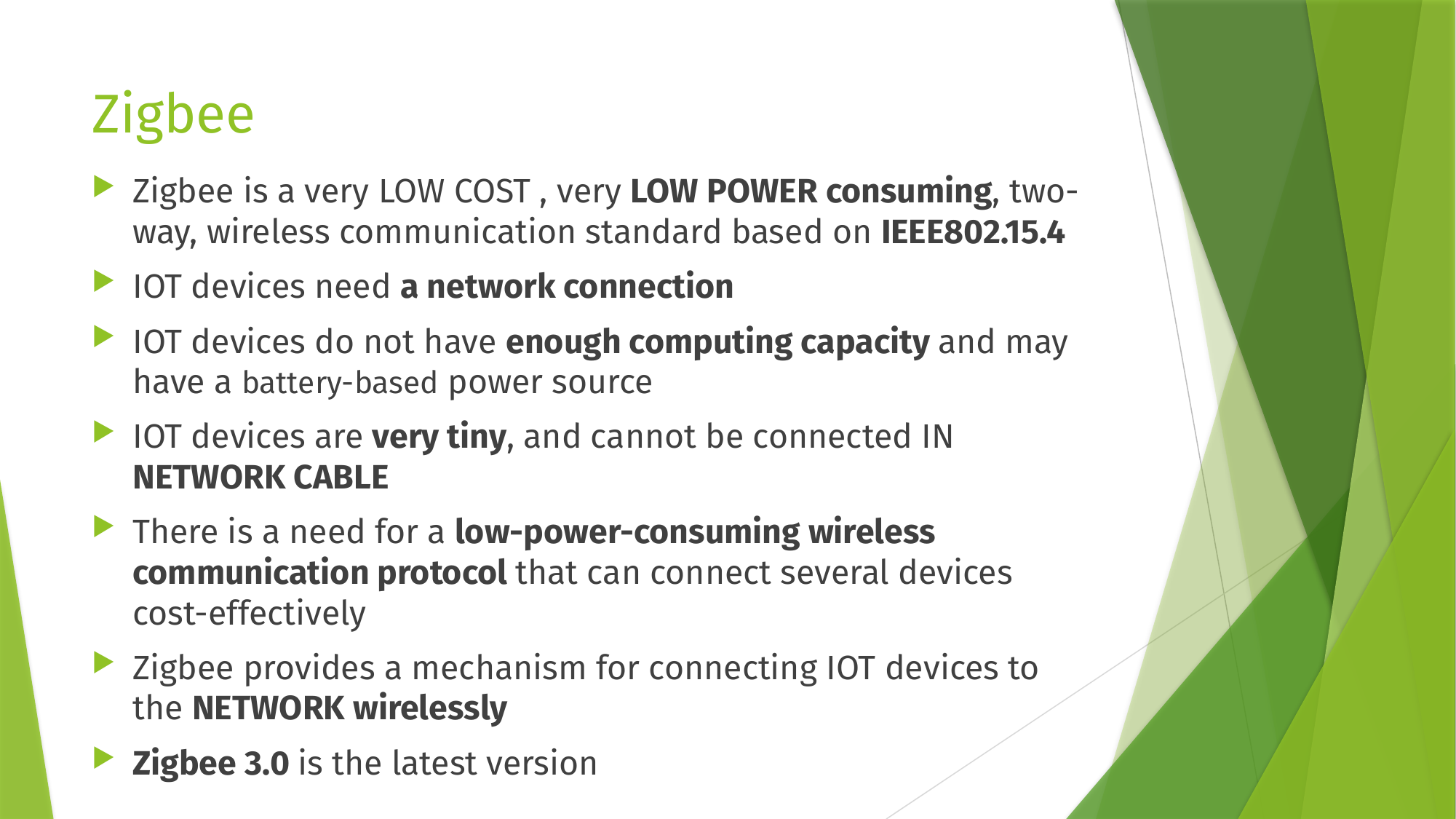

# Zigbee
Zigbee is a very LOW COST , very LOW POWER consuming, two-way, wireless communication standard based on IEEE802.15.4
IOT devices need a network connection
IOT devices do not have enough computing capacity and may have a battery-based power source
IOT devices are very tiny, and cannot be connected IN NETWORK CABLE
There is a need for a low-power-consuming wireless communication protocol that can connect several devices cost-effectively
Zigbee provides a mechanism for connecting IOT devices to the NETWORK wirelessly
Zigbee 3.0 is the latest version